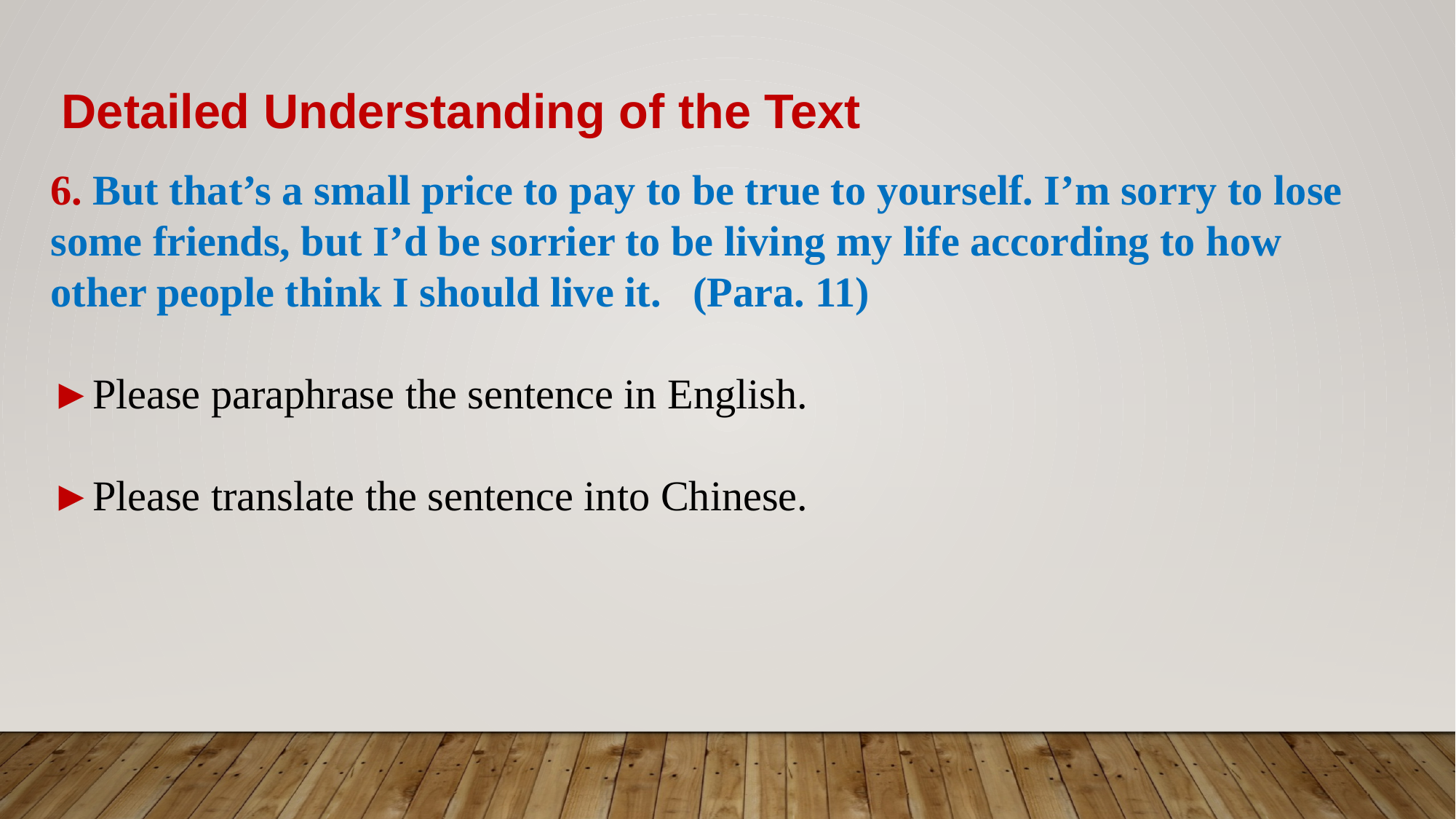

Detailed Understanding of the Text
6. But that’s a small price to pay to be true to yourself. I’m sorry to lose some friends, but I’d be sorrier to be living my life according to how other people think I should live it.   (Para. 11)

►Please paraphrase the sentence in English.

►Please translate the sentence into Chinese.